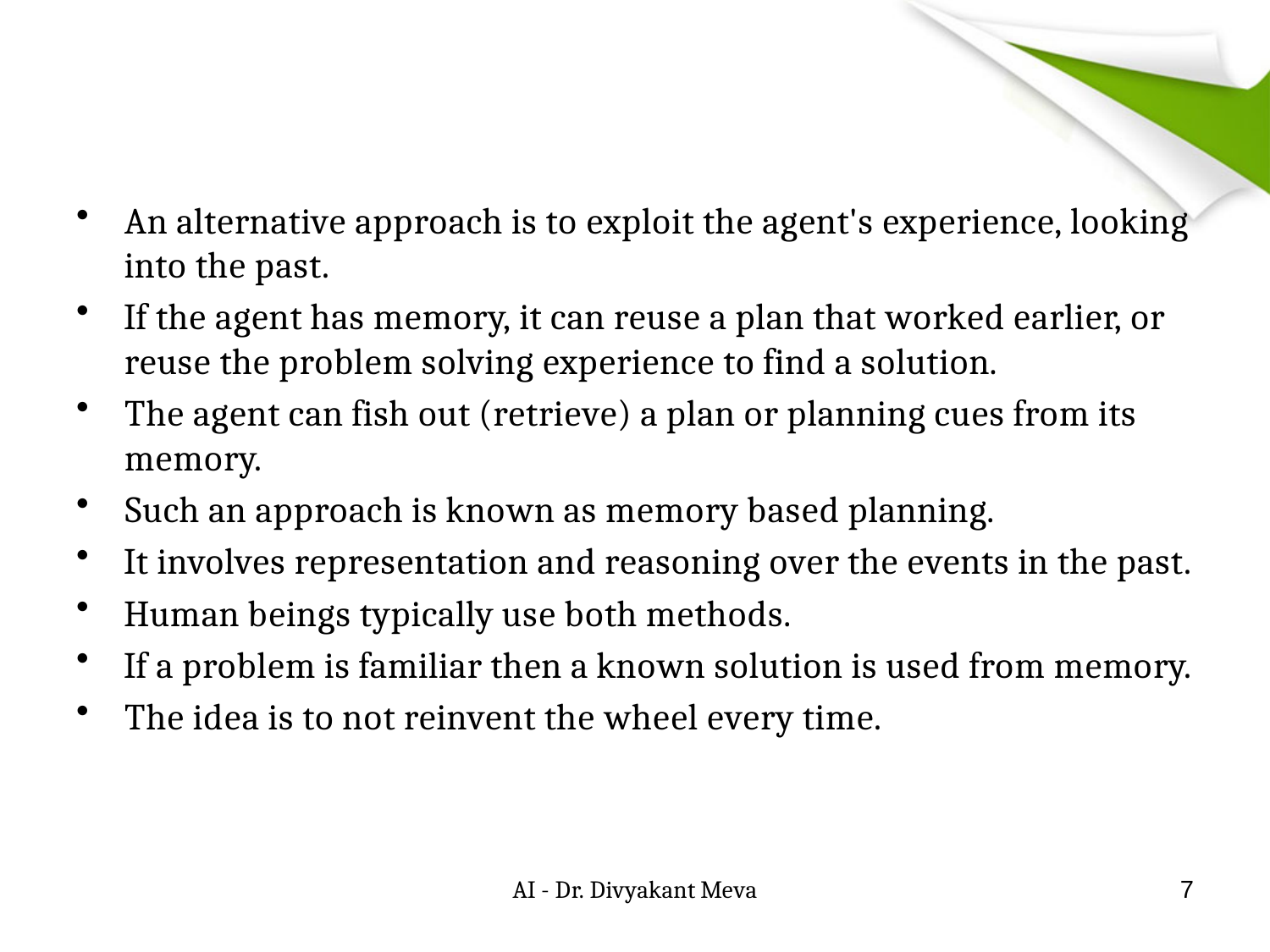

#
An alternative approach is to exploit the agent's experience, looking into the past.
If the agent has memory, it can reuse a plan that worked earlier, or reuse the problem solving experience to find a solution.
The agent can fish out (retrieve) a plan or planning cues from its memory.
Such an approach is known as memory based planning.
It involves representation and reasoning over the events in the past.
Human beings typically use both methods.
If a problem is familiar then a known solution is used from memory.
The idea is to not reinvent the wheel every time.
AI - Dr. Divyakant Meva
7